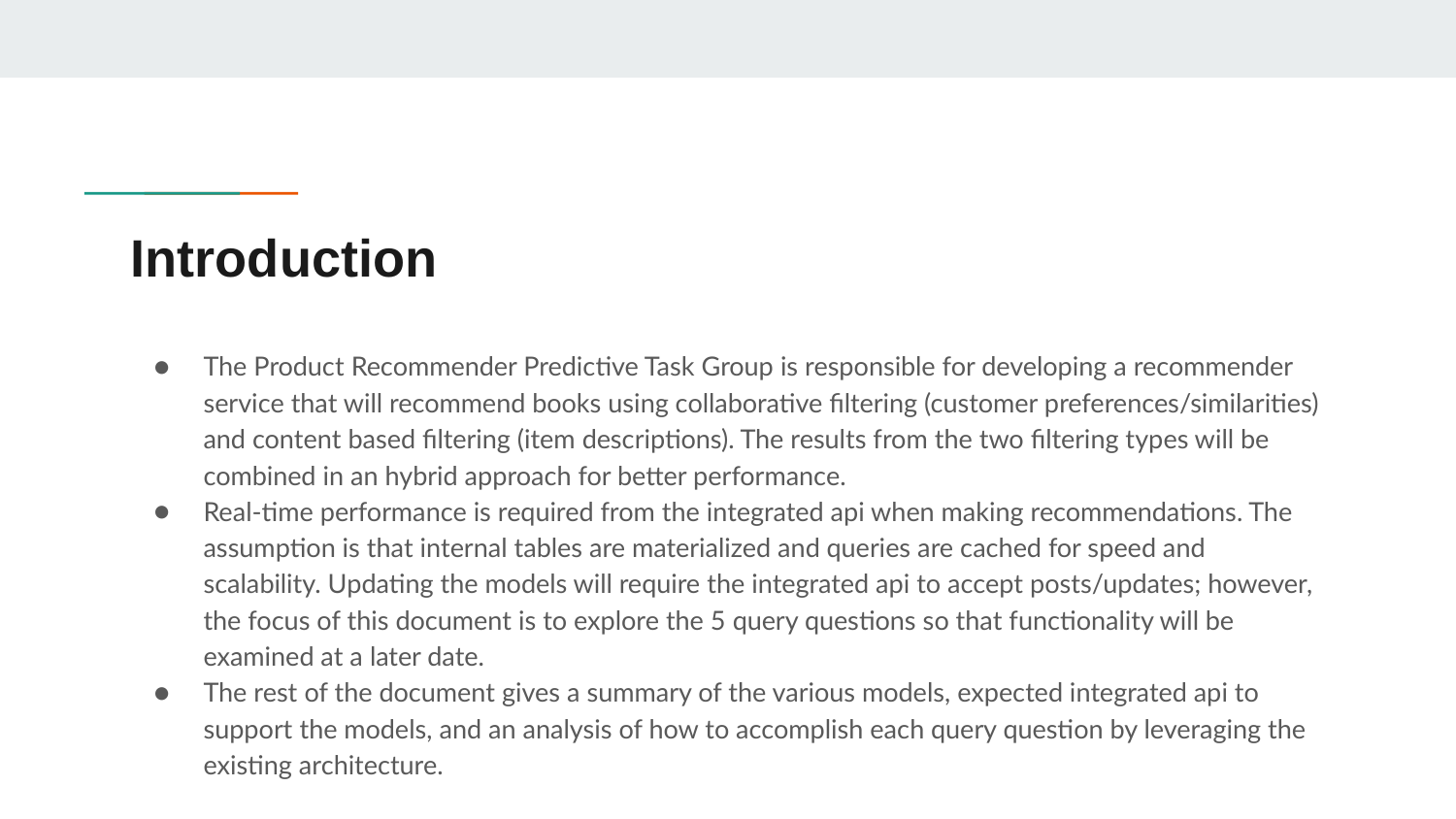

# Introduction
The Product Recommender Predictive Task Group is responsible for developing a recommender service that will recommend books using collaborative filtering (customer preferences/similarities) and content based filtering (item descriptions). The results from the two filtering types will be combined in an hybrid approach for better performance.
Real-time performance is required from the integrated api when making recommendations. The assumption is that internal tables are materialized and queries are cached for speed and scalability. Updating the models will require the integrated api to accept posts/updates; however, the focus of this document is to explore the 5 query questions so that functionality will be examined at a later date.
The rest of the document gives a summary of the various models, expected integrated api to support the models, and an analysis of how to accomplish each query question by leveraging the existing architecture.